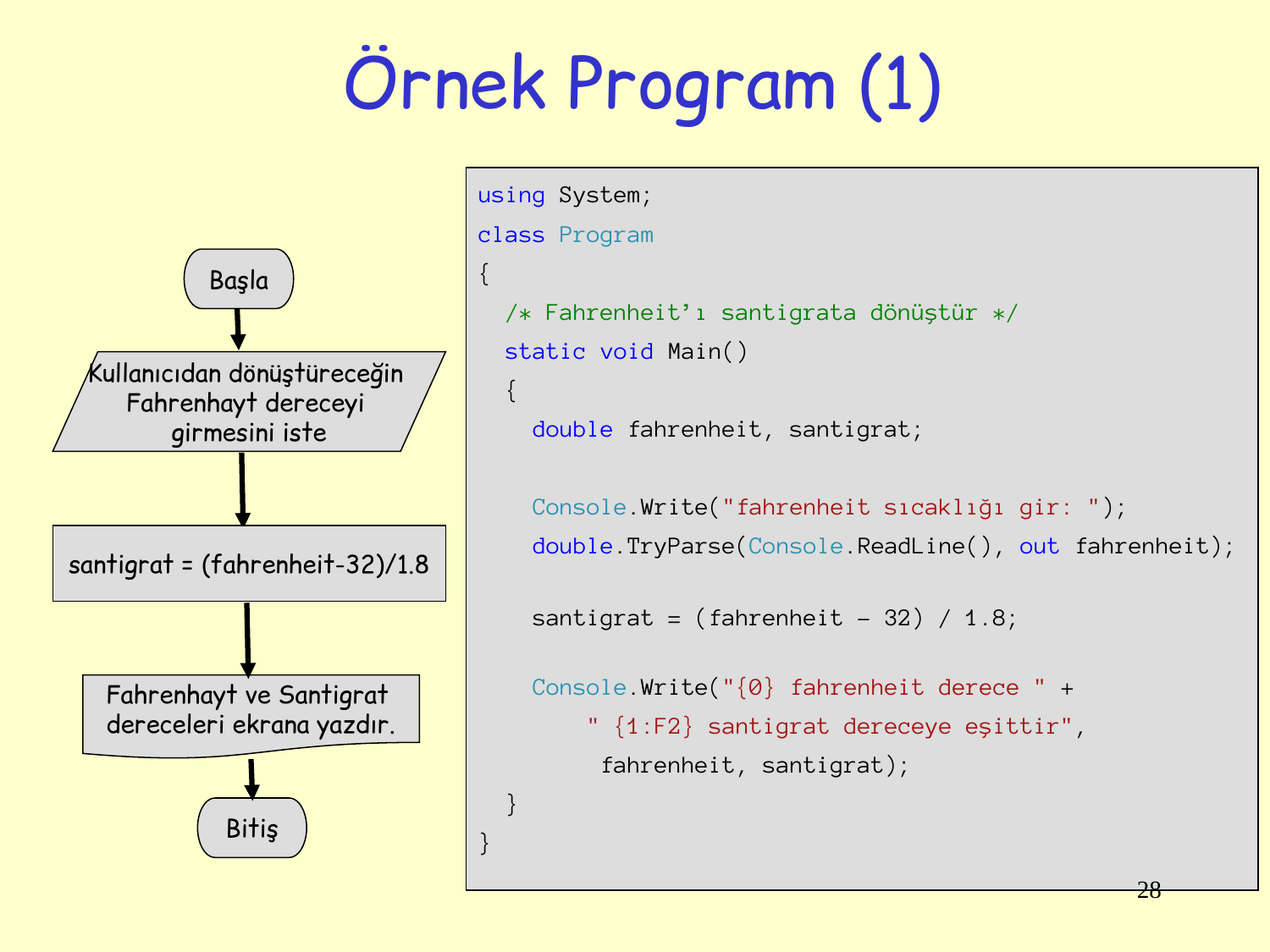

# Örnek Program (1)

using System;
class Program
{
  /* Fahrenheit’ı santigrata dönüştür */
  static void Main()
  {
    double fahrenheit, santigrat;

    Console.Write("fahrenheit sıcaklığı gir: ");
    double.TryParse(Console.ReadLine(), out fahrenheit);

    santigrat = (fahrenheit - 32) / 1.8;

    Console.Write("{0} fahrenheit derece " +
        " {1:F2} santigrat dereceye eşittir",
         fahrenheit, santigrat);
  }
}

Başla

Kullanıcıdan dönüştüreceğin
Fahrenhayt dereceyi
girmesini iste

santigrat = (fahrenheit-32)/1.8

Fahrenhayt ve Santigrat
dereceleri ekrana yazdır.

Bitiş
28